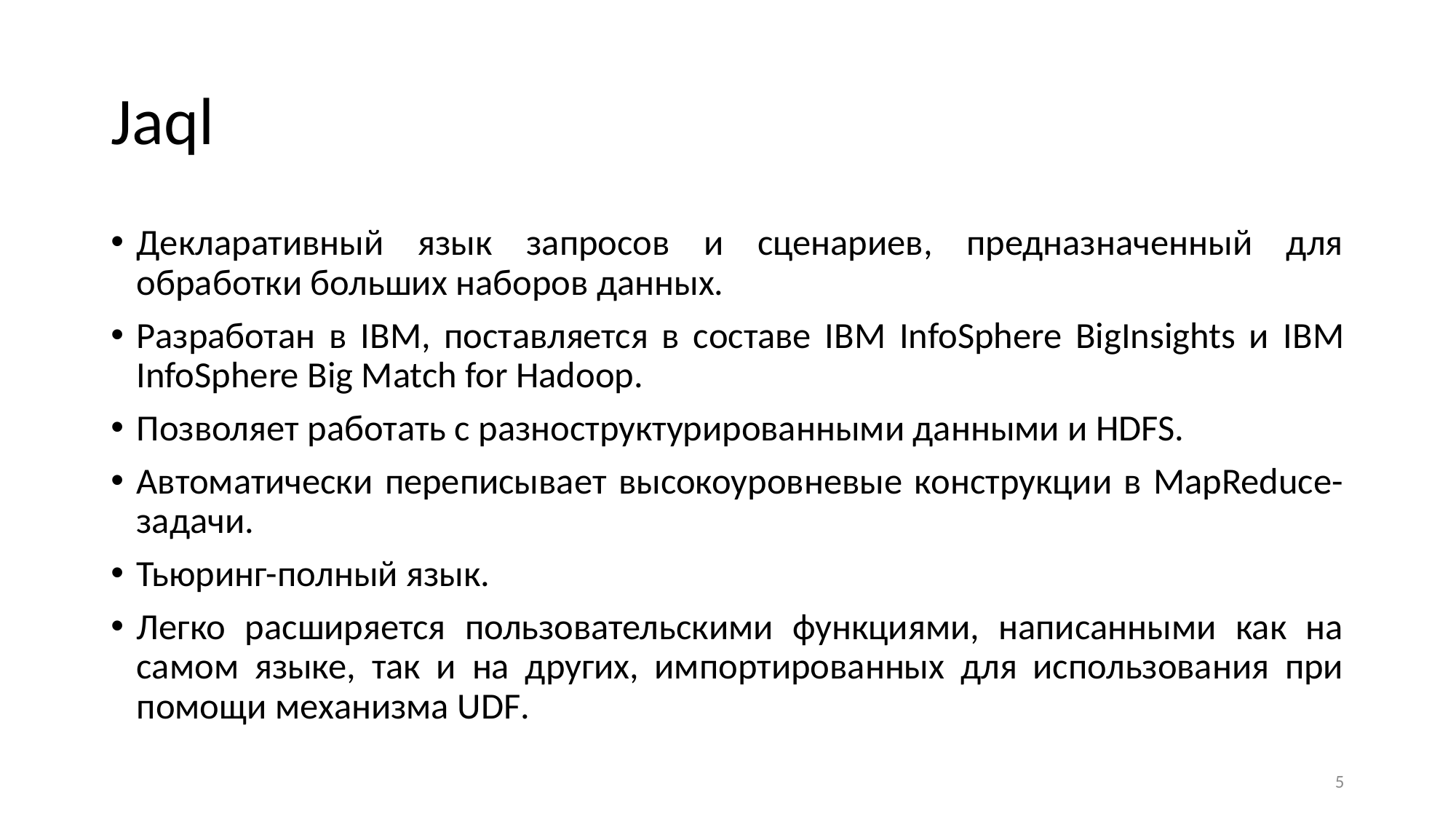

# Jaql
Декларативный язык запросов и сценариев, предназначенный для обработки больших наборов данных.
Разработан в IBM, поставляется в составе IBM InfoSphere BigInsights и IBM InfoSphere Big Match for Hadoop.
Позволяет работать с разноструктурированными данными и HDFS.
Автоматически переписывает высокоуровневые конструкции в MapReduce-задачи.
Тьюринг-полный язык.
Легко расширяется пользовательскими функциями, написанными как на самом языке, так и на других, импортированных для использования при помощи механизма UDF.
5